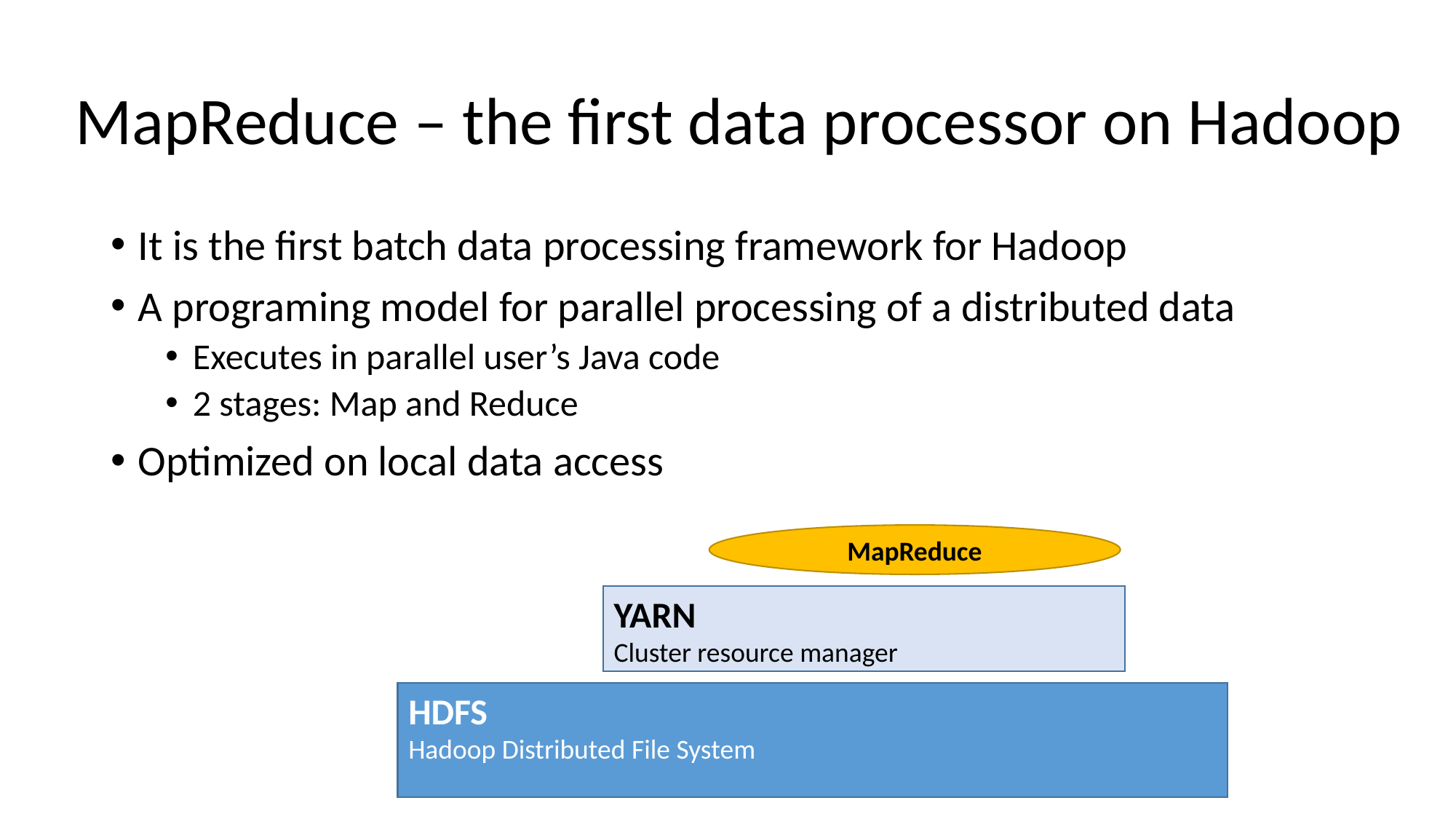

# MapReduce – the first data processor on Hadoop
It is the first batch data processing framework for Hadoop
A programing model for parallel processing of a distributed data
Executes in parallel user’s Java code
2 stages: Map and Reduce
Optimized on local data access

MapReduce
YARN
Cluster resource manager
HDFS
Hadoop Distributed File System